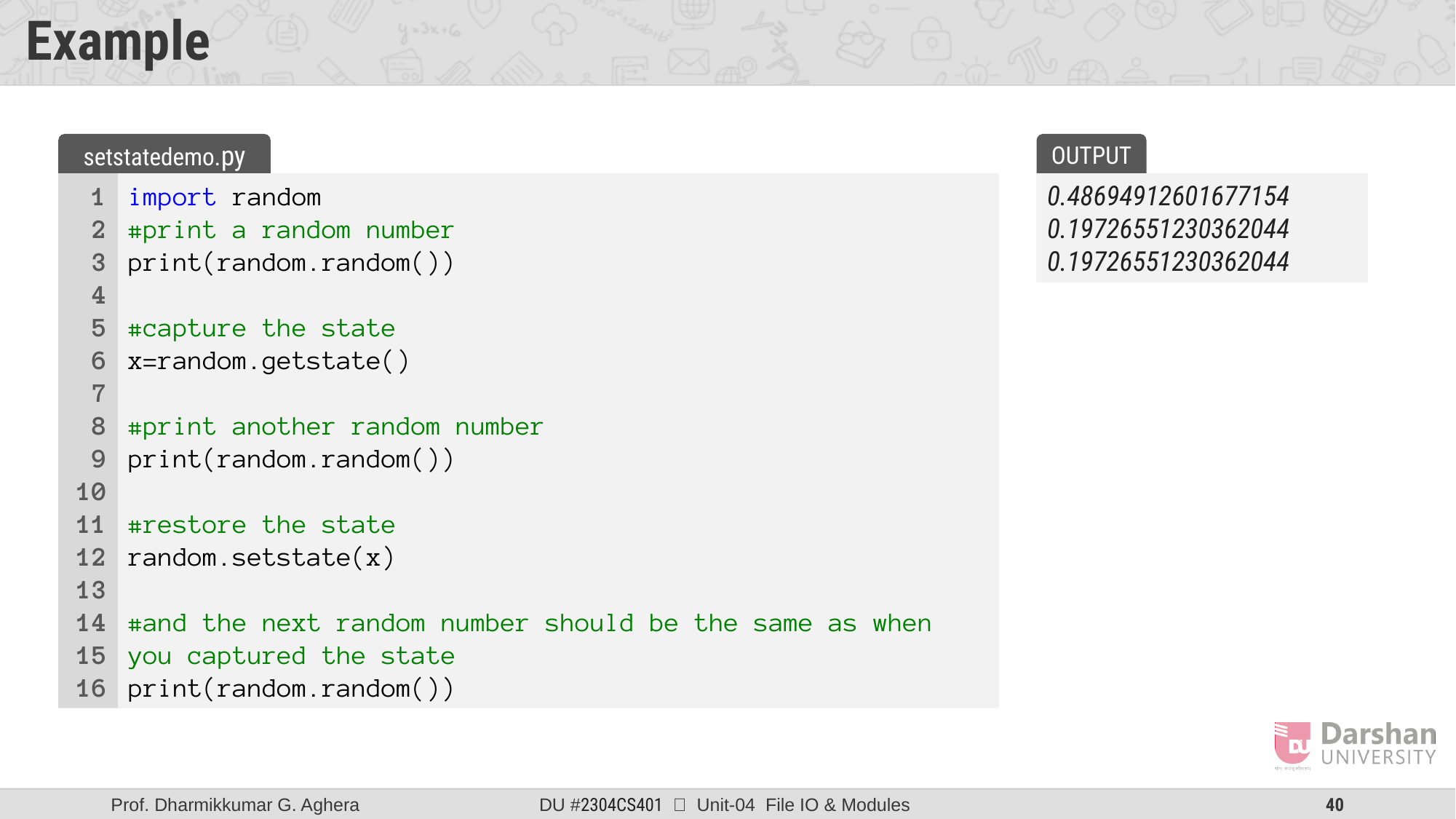

# Example

setstatedemo.py
OUTPUT
1
2
3
4
5
6
7
8
9
10
11
12
13
14
15
16
import random
#print a random number
print(random.random())

#capture the state
x=random.getstate()

#print another random number
print(random.random())

#restore the state
random.setstate(x)

#and the next random number should be the same as when you captured the state
print(random.random())
0.48694912601677154
0.19726551230362044
0.19726551230362044